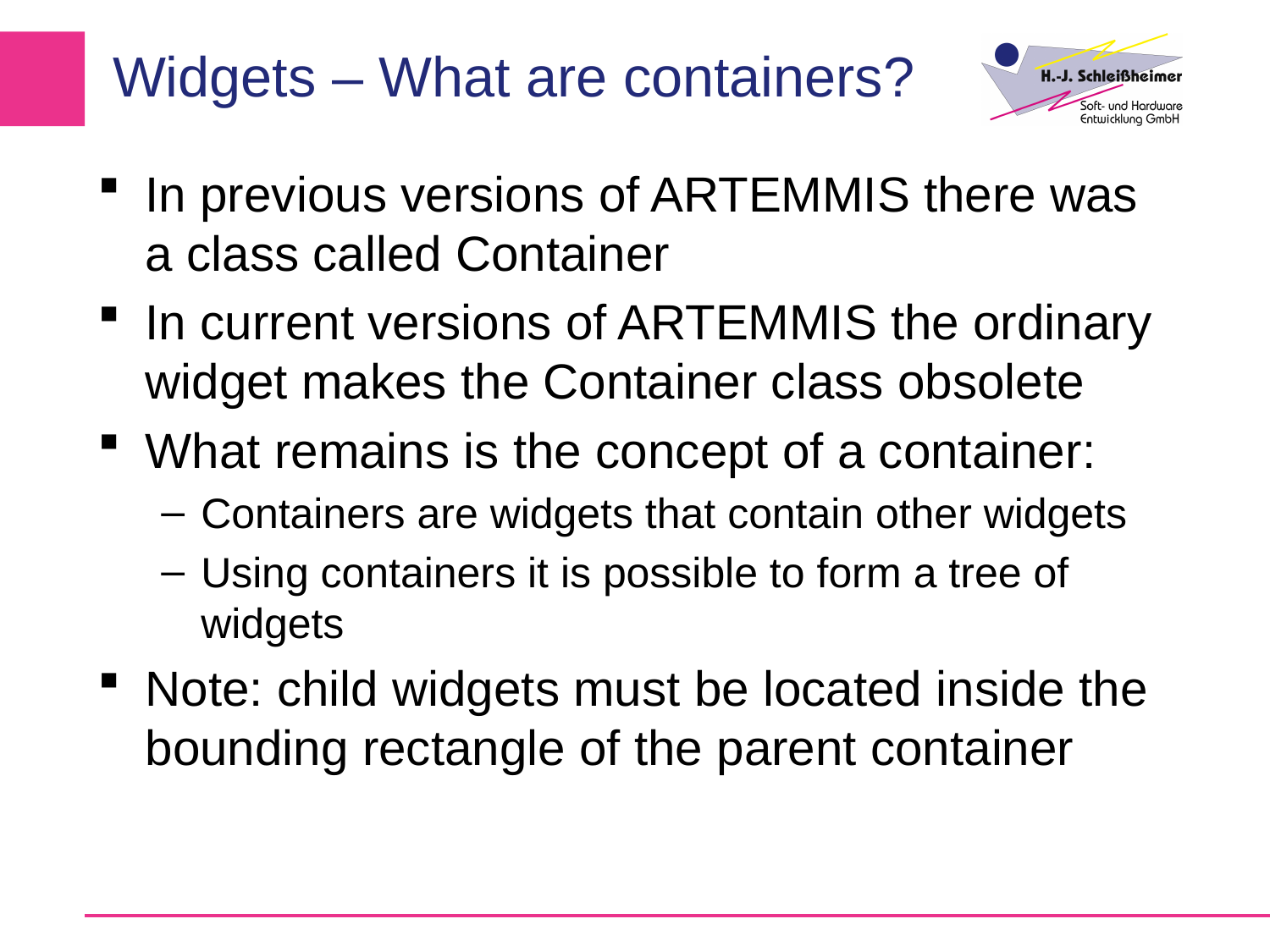

# Widgets – What are containers?
In previous versions of ARTEMMIS there was a class called Container
In current versions of ARTEMMIS the ordinary widget makes the Container class obsolete
What remains is the concept of a container:
Containers are widgets that contain other widgets
Using containers it is possible to form a tree of widgets
Note: child widgets must be located inside the bounding rectangle of the parent container